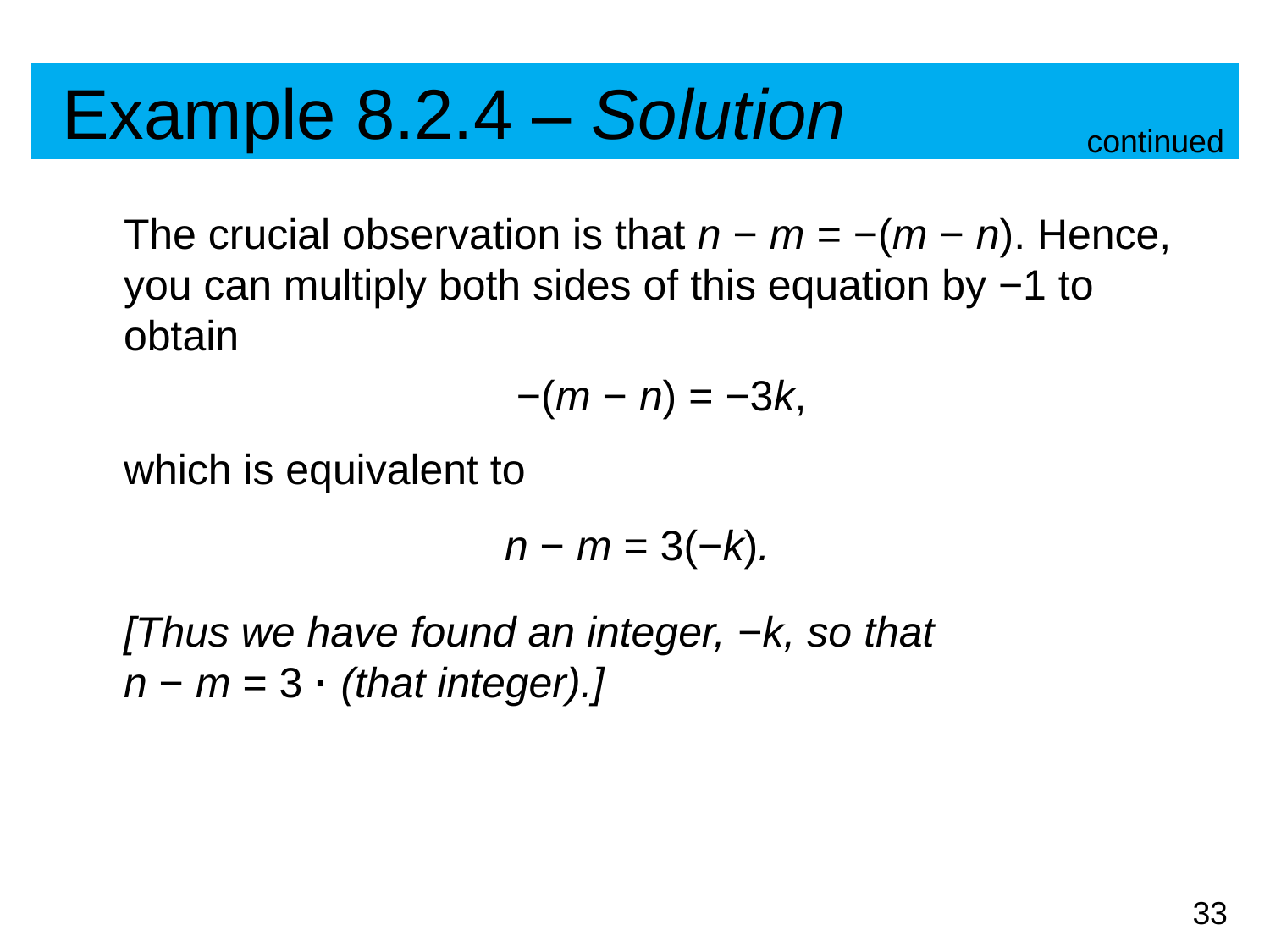

# Example 8.2.4 – Solution
continued
The crucial observation is that n − m = −(m − n). Hence, you can multiply both sides of this equation by −1 to obtain
			 −(m − n) = −3k,

which is equivalent to

			n − m = 3(−k).

[Thus we have found an integer, −k, so that                    n − m = 3 · (that integer).]